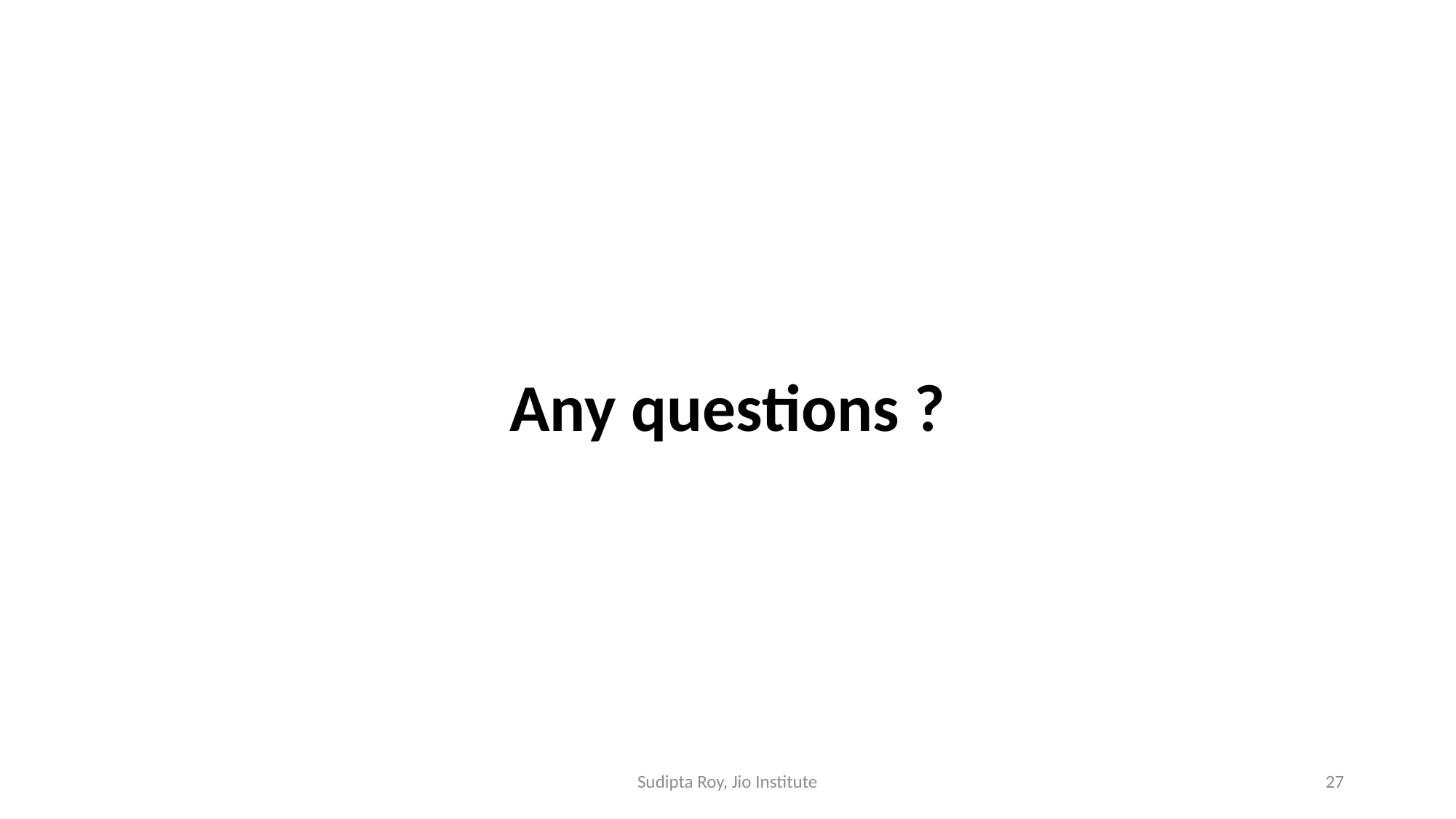

# Any questions ?
Sudipta Roy, Jio Institute
27